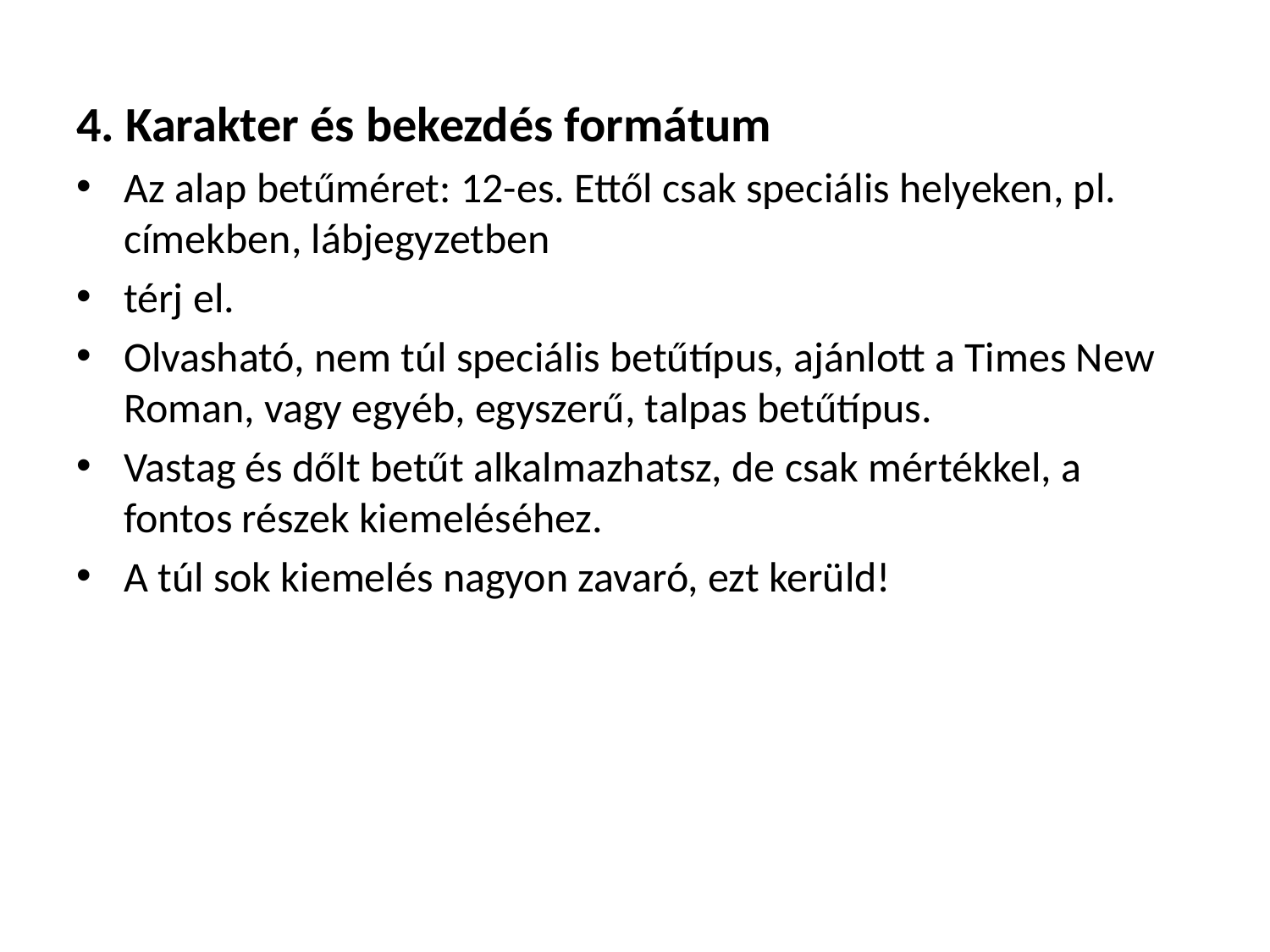

4. Karakter és bekezdés formátum
Az alap betűméret: 12-es. Ettől csak speciális helyeken, pl. címekben, lábjegyzetben
térj el.
Olvasható, nem túl speciális betűtípus, ajánlott a Times New Roman, vagy egyéb, egyszerű, talpas betűtípus.
Vastag és dőlt betűt alkalmazhatsz, de csak mértékkel, a fontos részek kiemeléséhez.
A túl sok kiemelés nagyon zavaró, ezt kerüld!